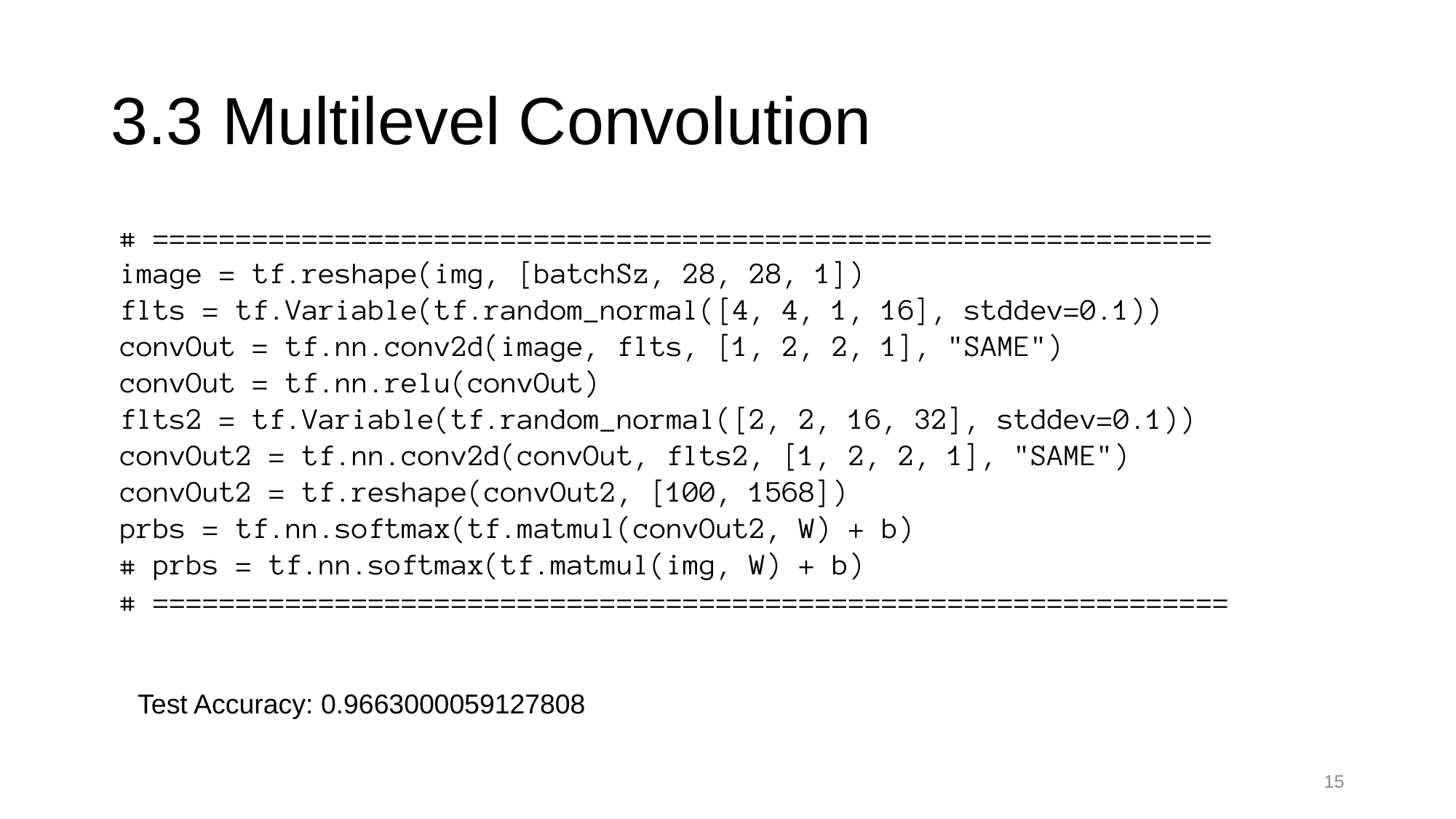

# 3.3 Multilevel Convolution
# ================================================================
image = tf.reshape(img, [batchSz, 28, 28, 1])
flts = tf.Variable(tf.random_normal([4, 4, 1, 16], stddev=0.1))
convOut = tf.nn.conv2d(image, flts, [1, 2, 2, 1], "SAME")
convOut = tf.nn.relu(convOut)
flts2 = tf.Variable(tf.random_normal([2, 2, 16, 32], stddev=0.1))
convOut2 = tf.nn.conv2d(convOut, flts2, [1, 2, 2, 1], "SAME")
convOut2 = tf.reshape(convOut2, [100, 1568])
prbs = tf.nn.softmax(tf.matmul(convOut2, W) + b)
# prbs = tf.nn.softmax(tf.matmul(img, W) + b)
# =================================================================
Test Accuracy: 0.9663000059127808
15